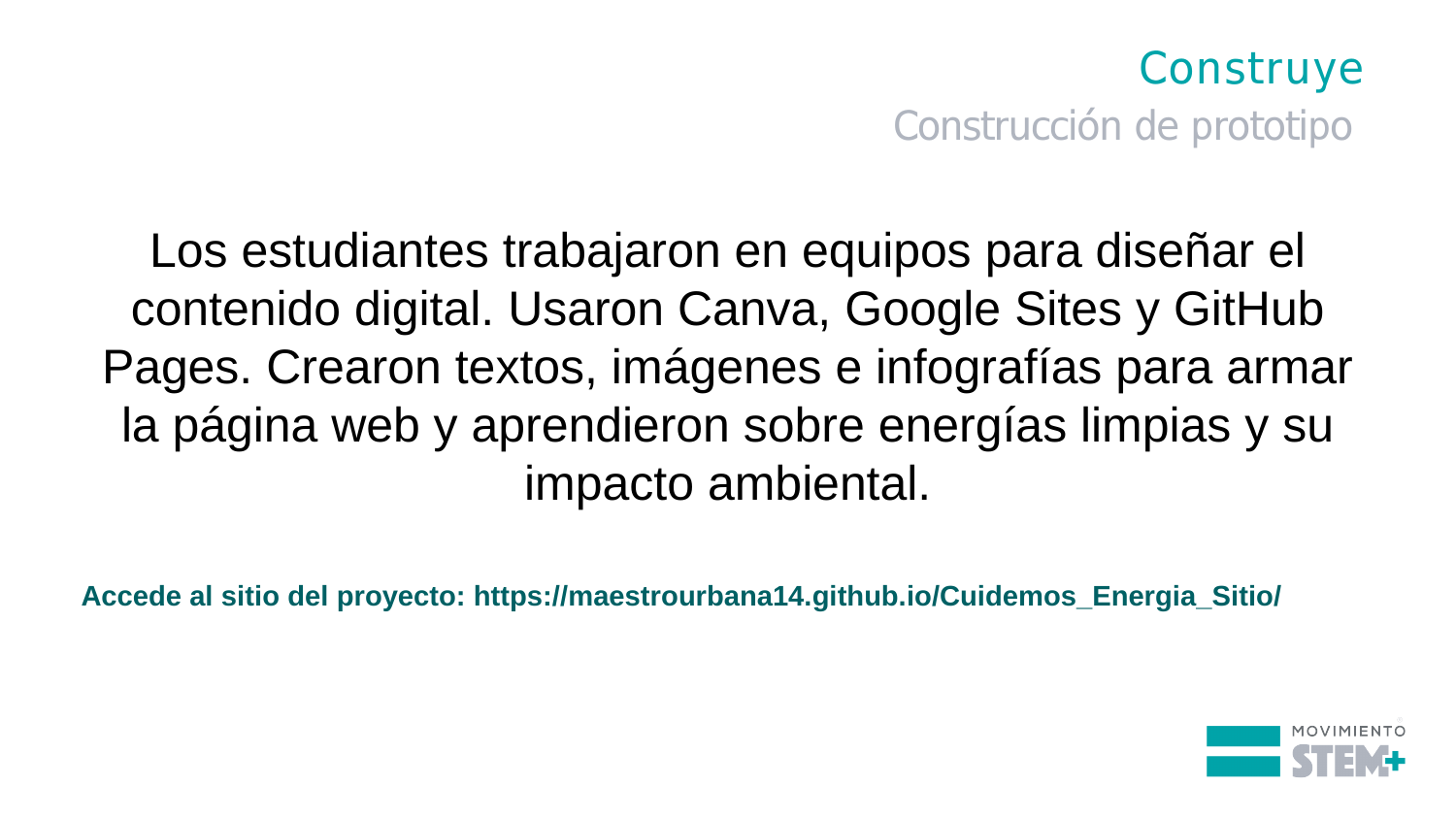

Construye
Construcción de prototipo

Los estudiantes trabajaron en equipos para diseñar el contenido digital. Usaron Canva, Google Sites y GitHub Pages. Crearon textos, imágenes e infografías para armar la página web y aprendieron sobre energías limpias y su impacto ambiental.

Accede al sitio del proyecto: https://maestrourbana14.github.io/Cuidemos_Energia_Sitio/